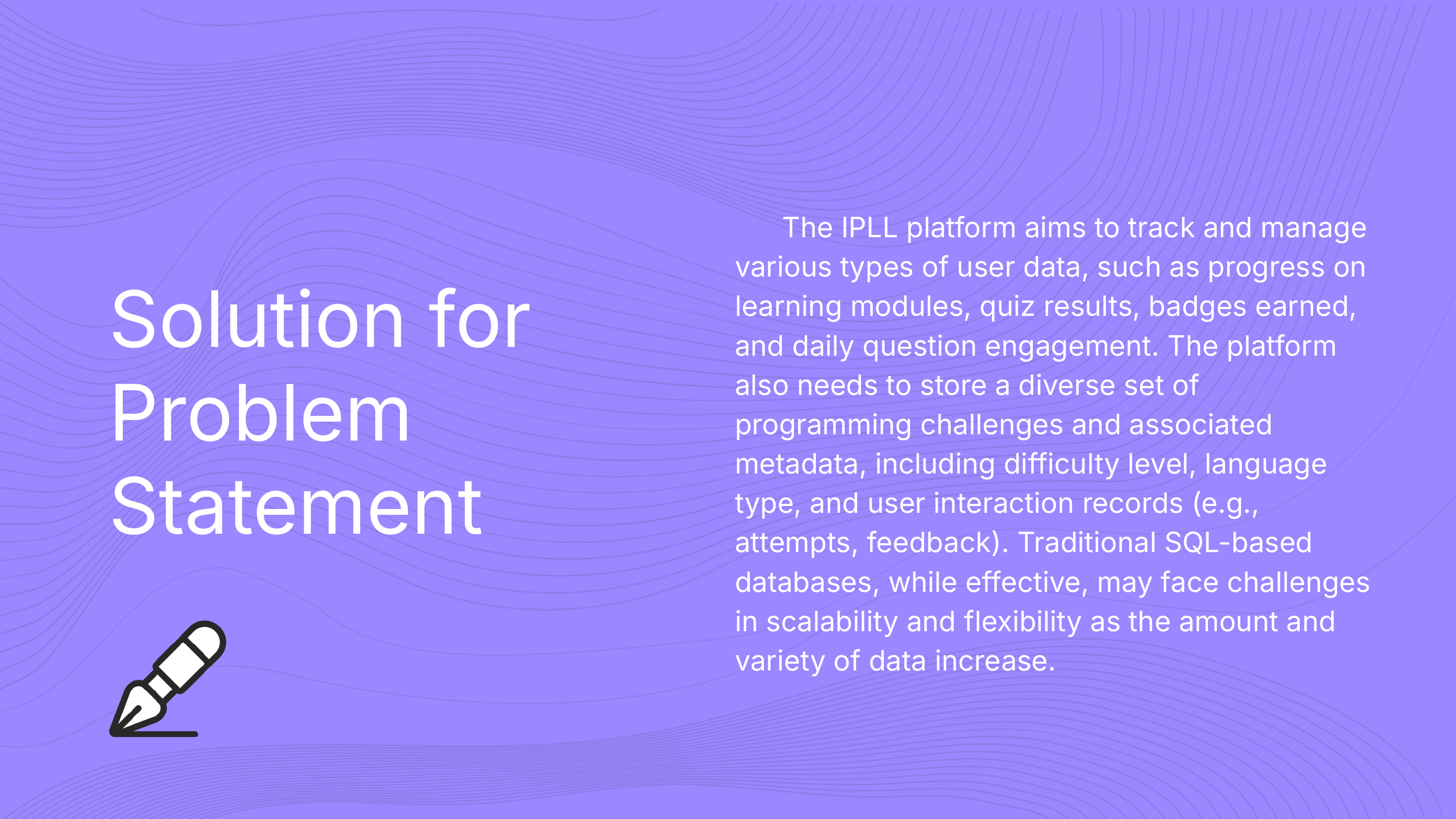

The IPLL platform aims to track and manage various types of user data, such as progress on learning modules, quiz results, badges earned, and daily question engagement. The platform also needs to store a diverse set of programming challenges and associated metadata, including difficulty level, language type, and user interaction records (e.g., attempts, feedback). Traditional SQL-based databases, while effective, may face challenges in scalability and flexibility as the amount and variety of data increase.
Solution for Problem Statement